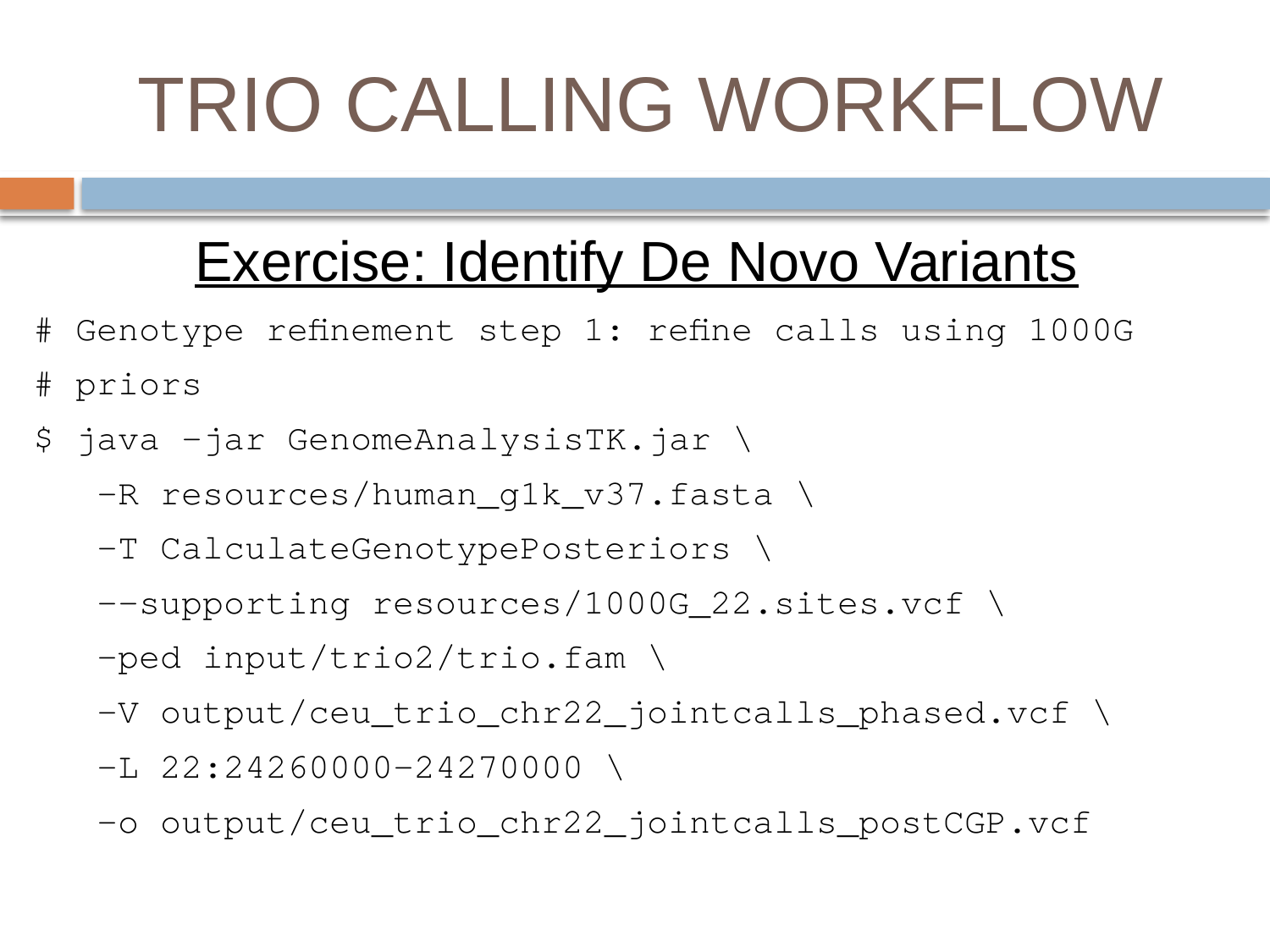

# TRIO CALLING WORKFLOW
Exercise: Identify De Novo Variants
# Genotype refinement step 1: refine calls using 1000G
# priors
$ java –jar GenomeAnalysisTK.jar \
   -R resources/human_g1k_v37.fasta \
   -T CalculateGenotypePosteriors \
   --supporting resources/1000G_22.sites.vcf \
   -ped input/trio2/trio.fam \
   -V output/ceu_trio_chr22_jointcalls_phased.vcf \
   -L 22:24260000-24270000 \
   -o output/ceu_trio_chr22_jointcalls_postCGP.vcf